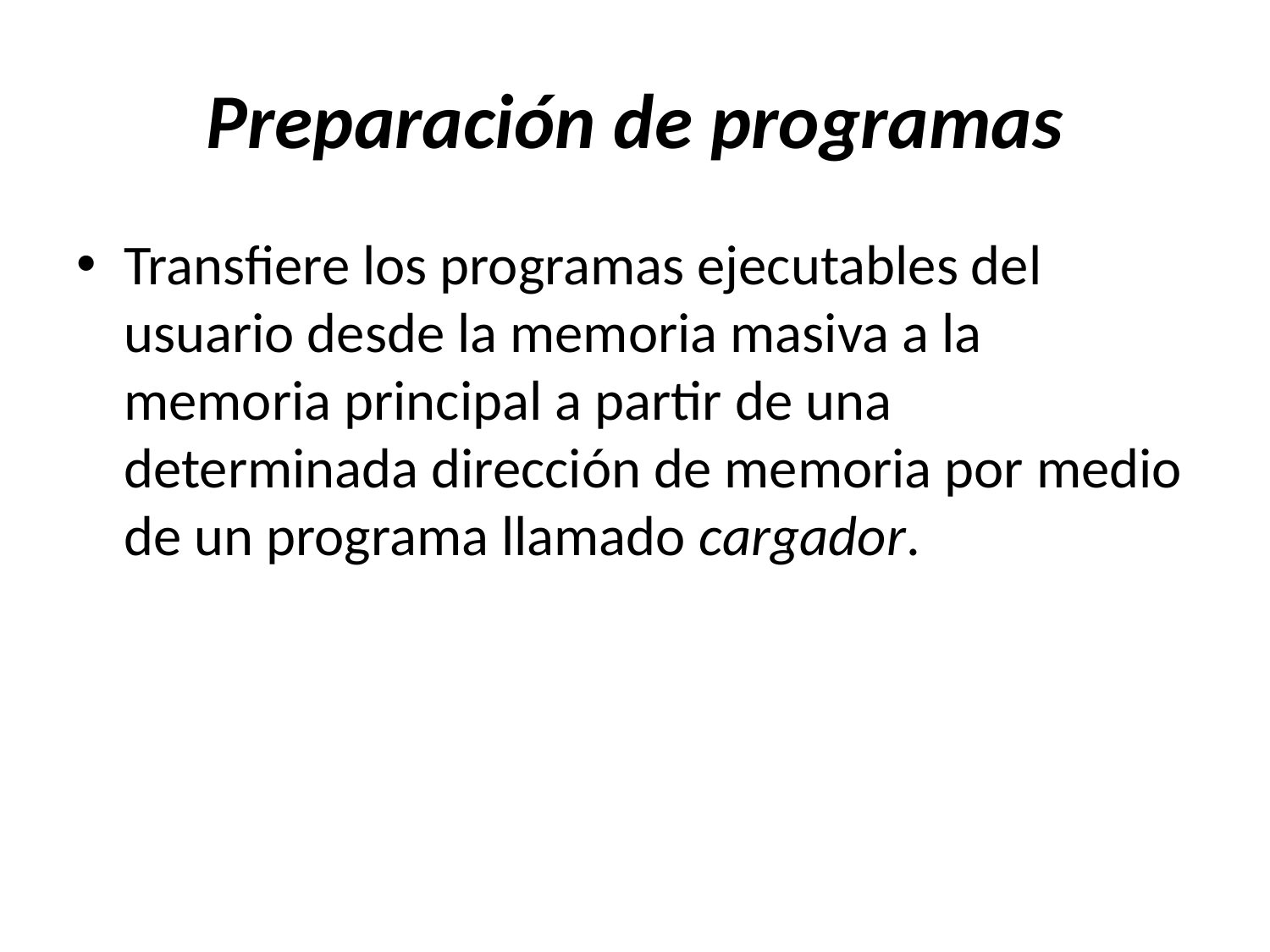

# Preparación de programas
Transfiere los programas ejecutables del usuario desde la memoria masiva a la memoria principal a partir de una determinada dirección de memoria por medio de un programa llamado cargador.